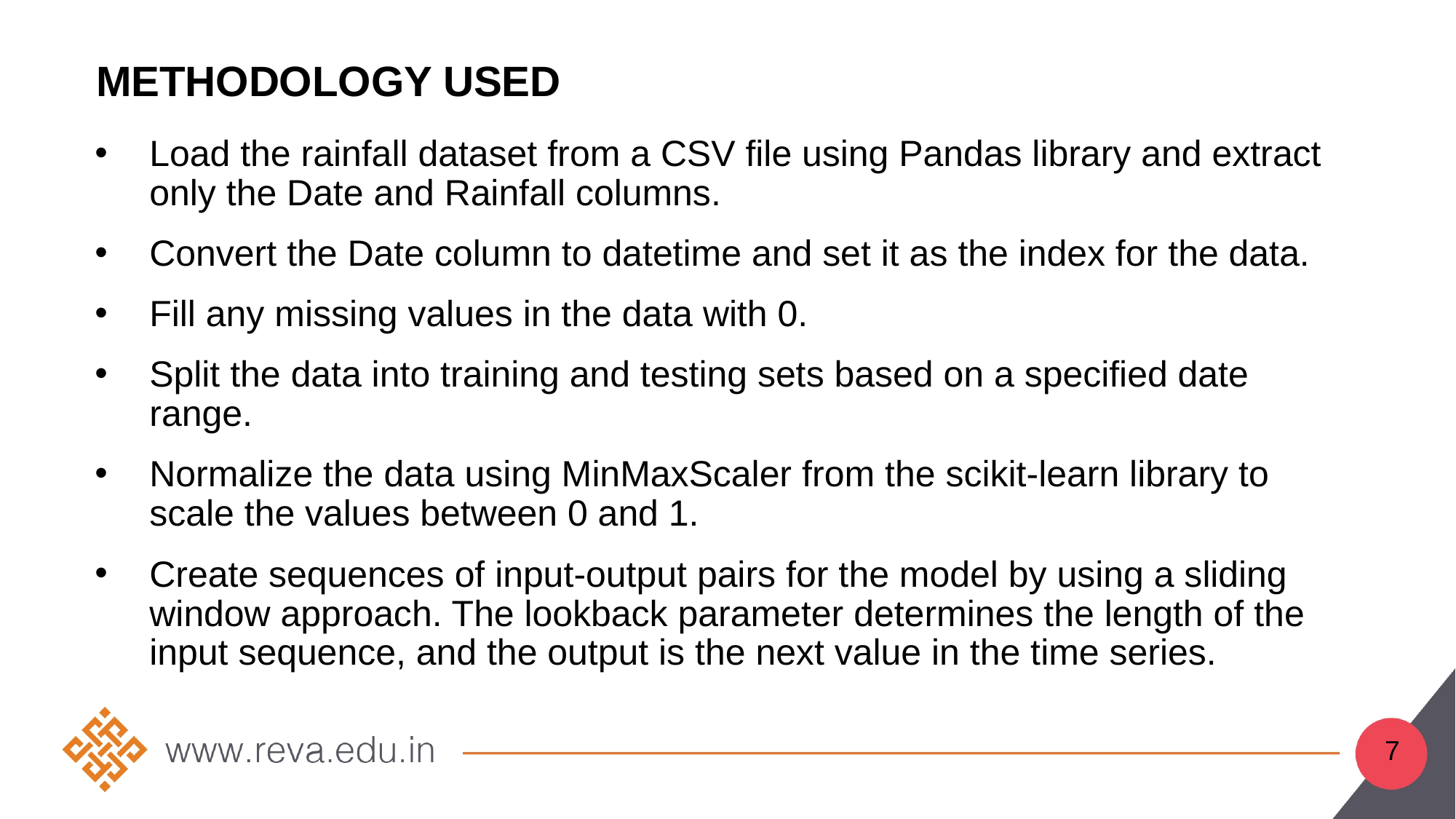

# Methodology Used
Load the rainfall dataset from a CSV file using Pandas library and extract only the Date and Rainfall columns.
Convert the Date column to datetime and set it as the index for the data.
Fill any missing values in the data with 0.
Split the data into training and testing sets based on a specified date range.
Normalize the data using MinMaxScaler from the scikit-learn library to scale the values between 0 and 1.
Create sequences of input-output pairs for the model by using a sliding window approach. The lookback parameter determines the length of the input sequence, and the output is the next value in the time series.
7